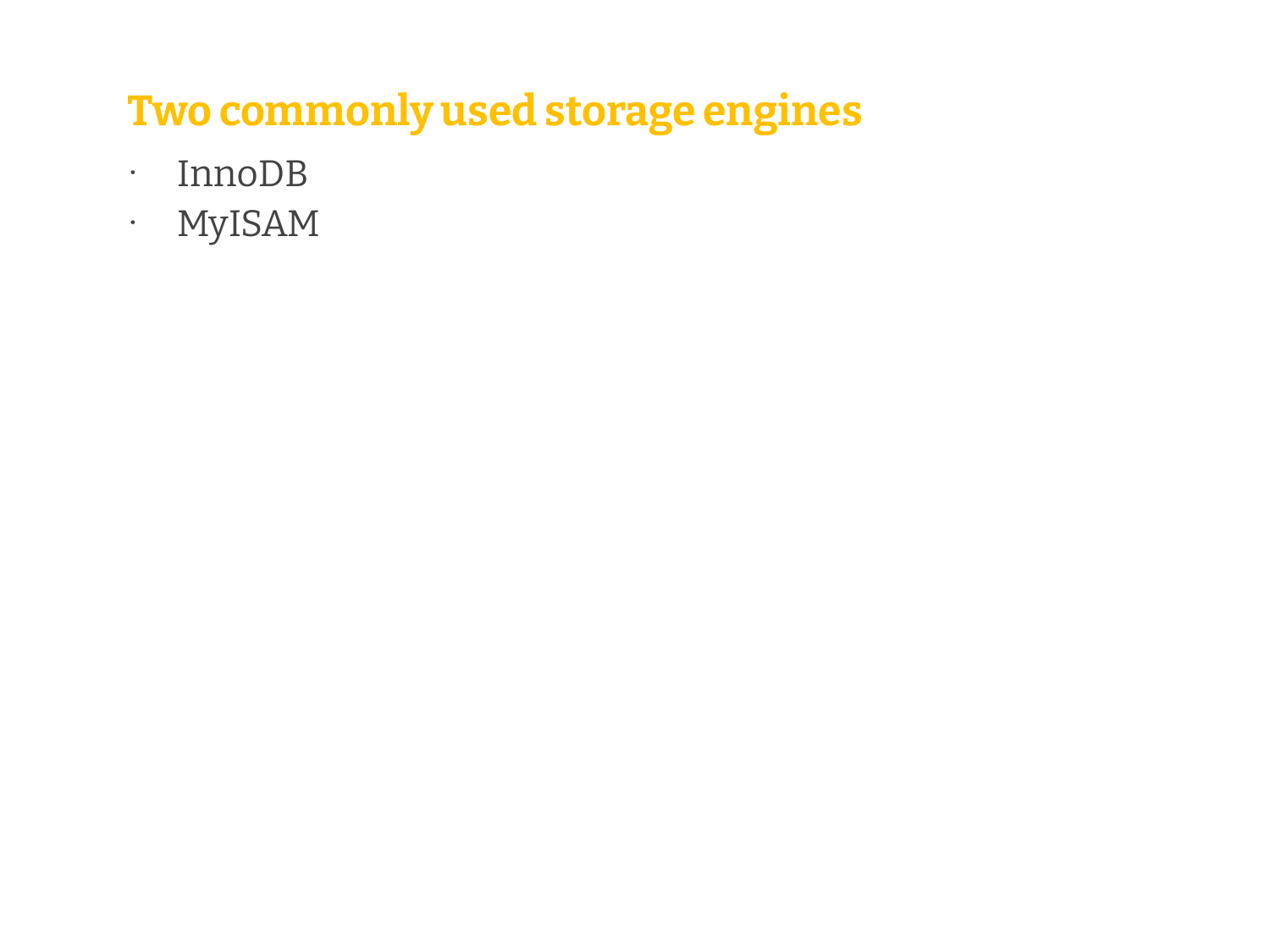

# Two commonly used storage engines
InnoDB
MyISAM